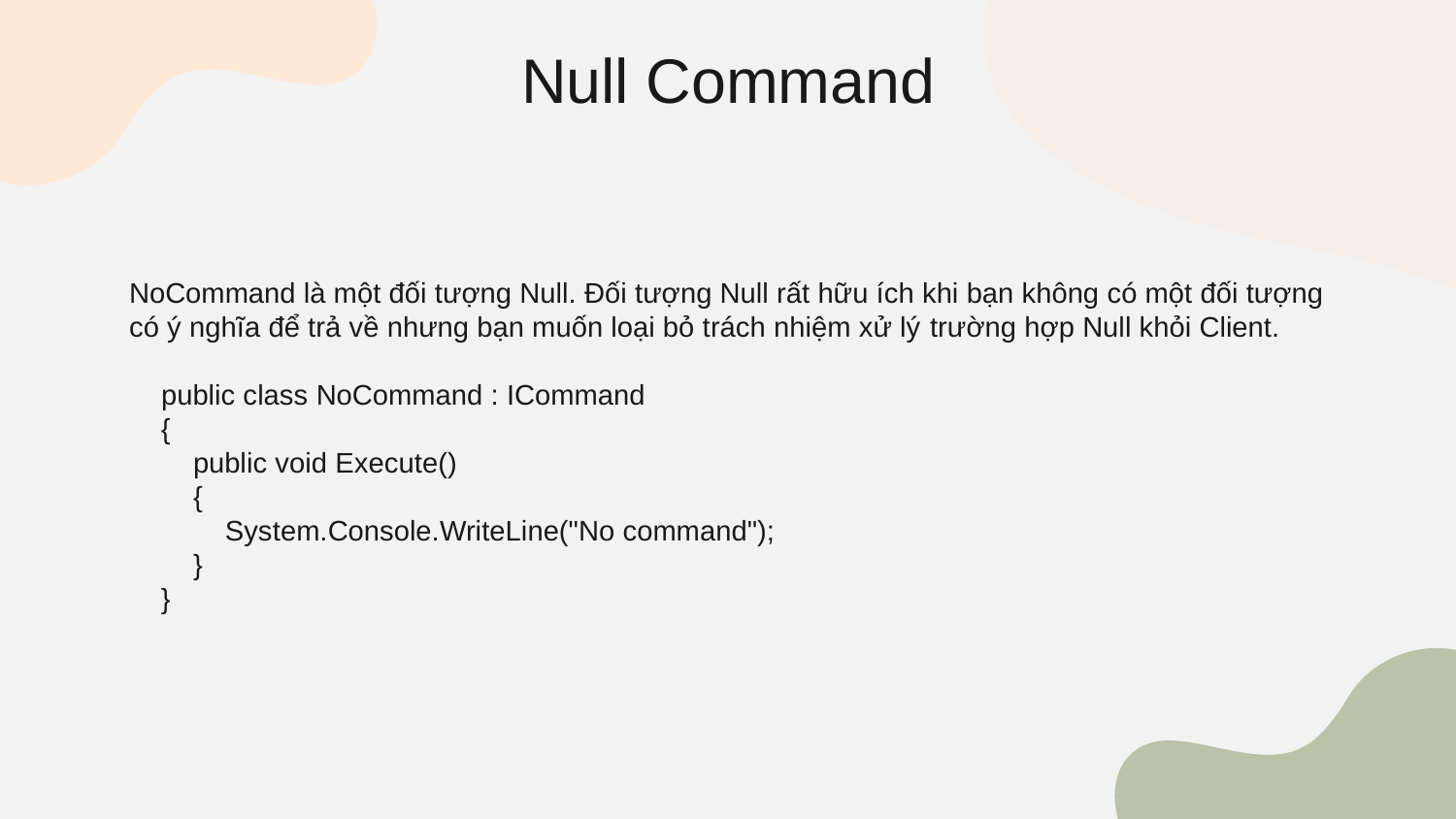

# Null Command
NoCommand là một đối tượng Null. Đối tượng Null rất hữu ích khi bạn không có một đối tượng có ý nghĩa để trả về nhưng bạn muốn loại bỏ trách nhiệm xử lý trường hợp Null khỏi Client.
    public class NoCommand : ICommand
    {
        public void Execute()
        {
            System.Console.WriteLine("No command");
        }
    }